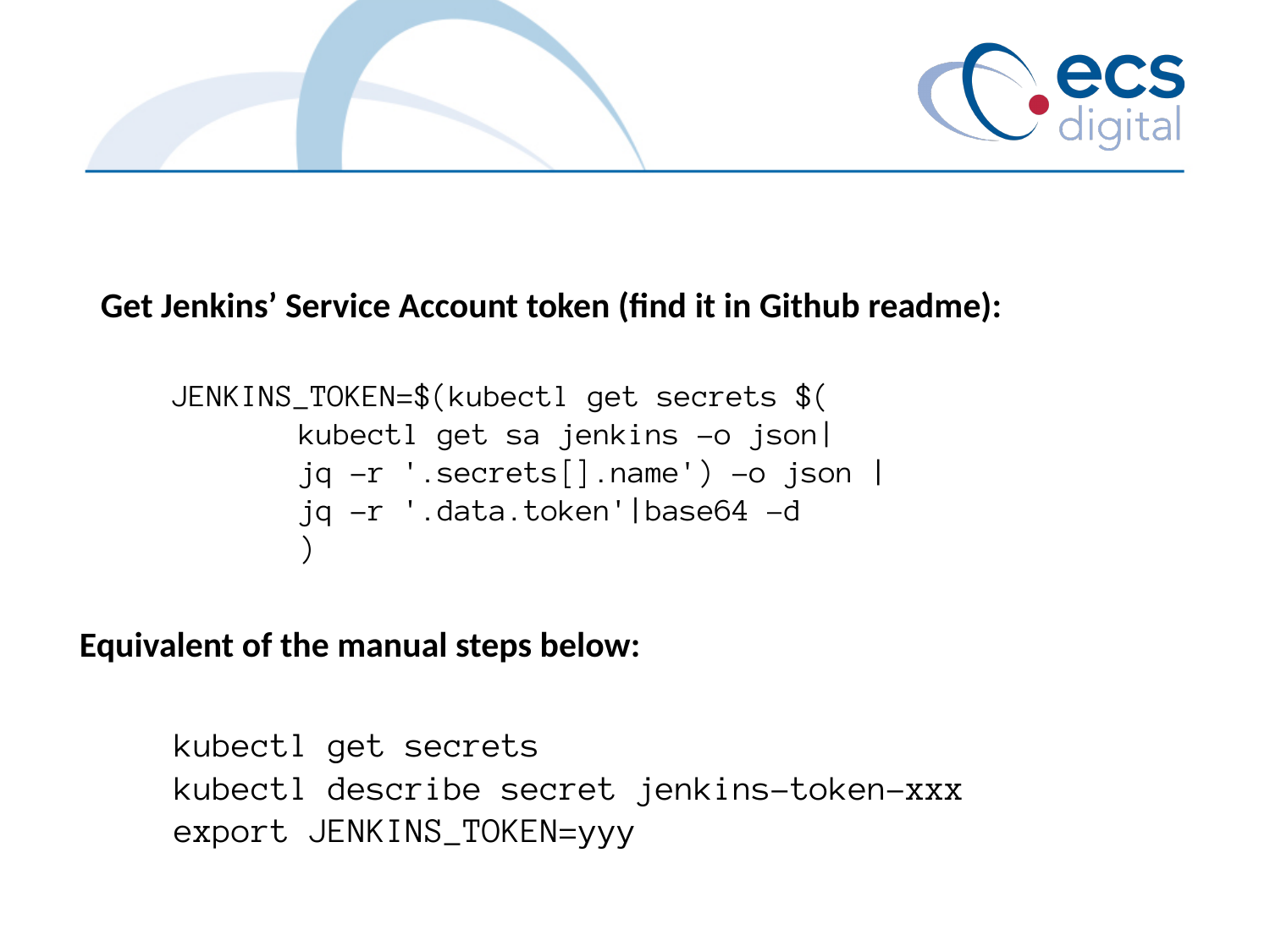

Get Jenkins’ Service Account token (find it in Github readme):
JENKINS_TOKEN=$(kubectl get secrets $(
	kubectl get sa jenkins -o json|
	jq -r '.secrets[].name') -o json |
	jq -r '.data.token'|base64 –d
	)

Equivalent of the manual steps below:
kubectl get secrets
kubectl describe secret jenkins-token-xxx
export JENKINS_TOKEN=yyy